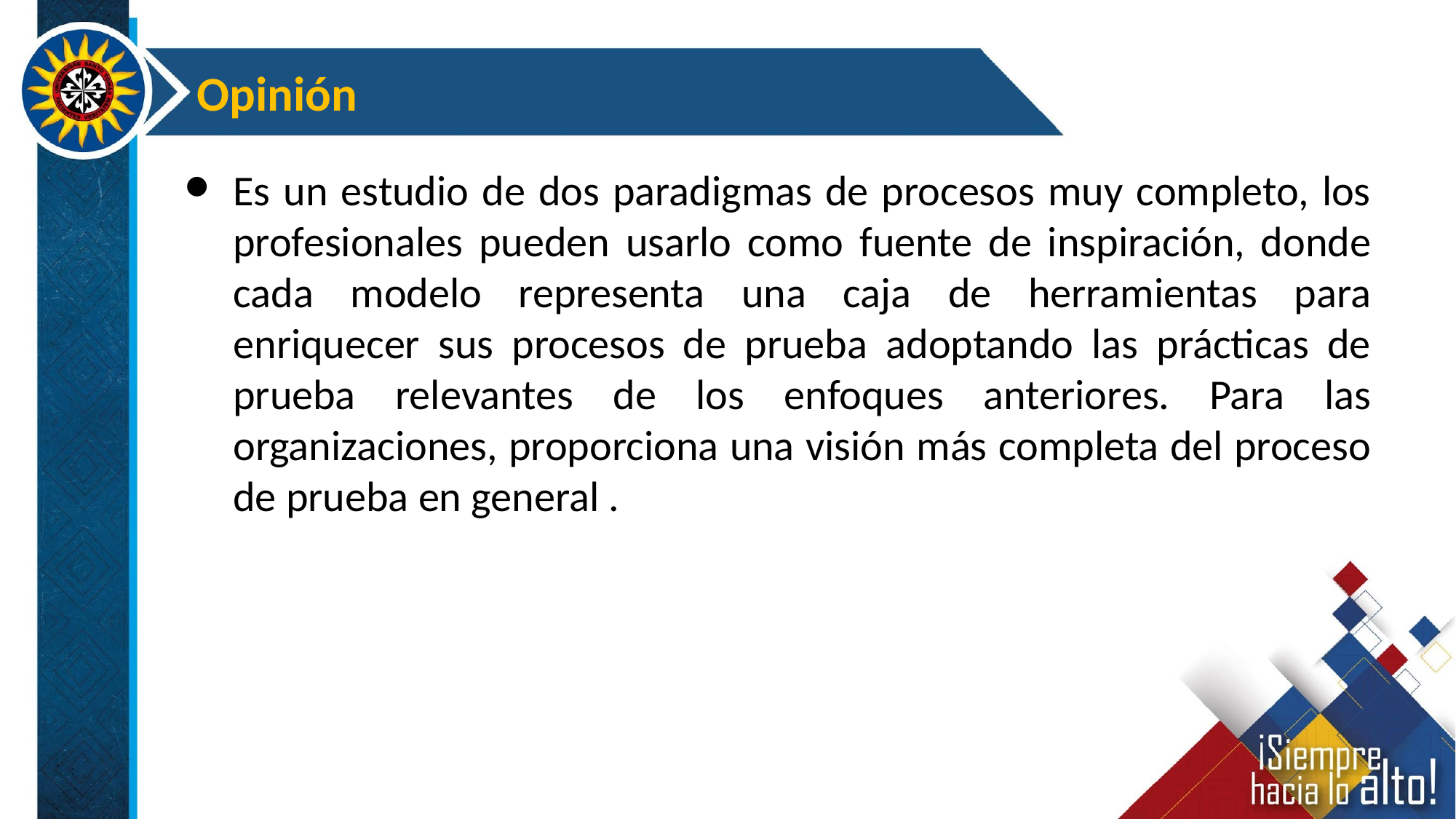

Opinión
Es un estudio de dos paradigmas de procesos muy completo, los profesionales pueden usarlo como fuente de inspiración, donde cada modelo representa una caja de herramientas para enriquecer sus procesos de prueba adoptando las prácticas de prueba relevantes de los enfoques anteriores. Para las organizaciones, proporciona una visión más completa del proceso de prueba en general .